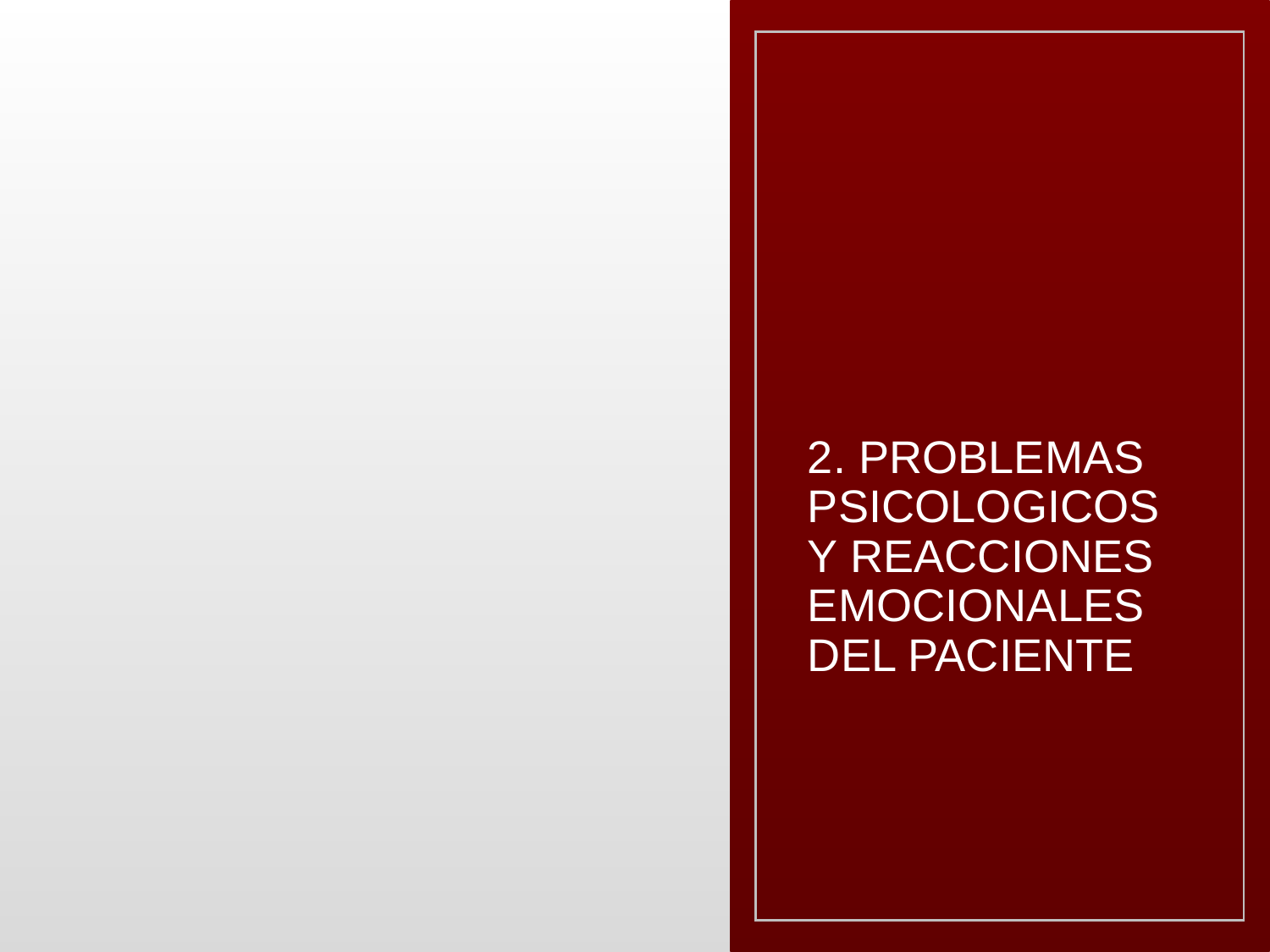

# 2. PROBLEMAS PSICOLOGICOS Y REACCIONES EMOCIONALES DEL PACIENTE